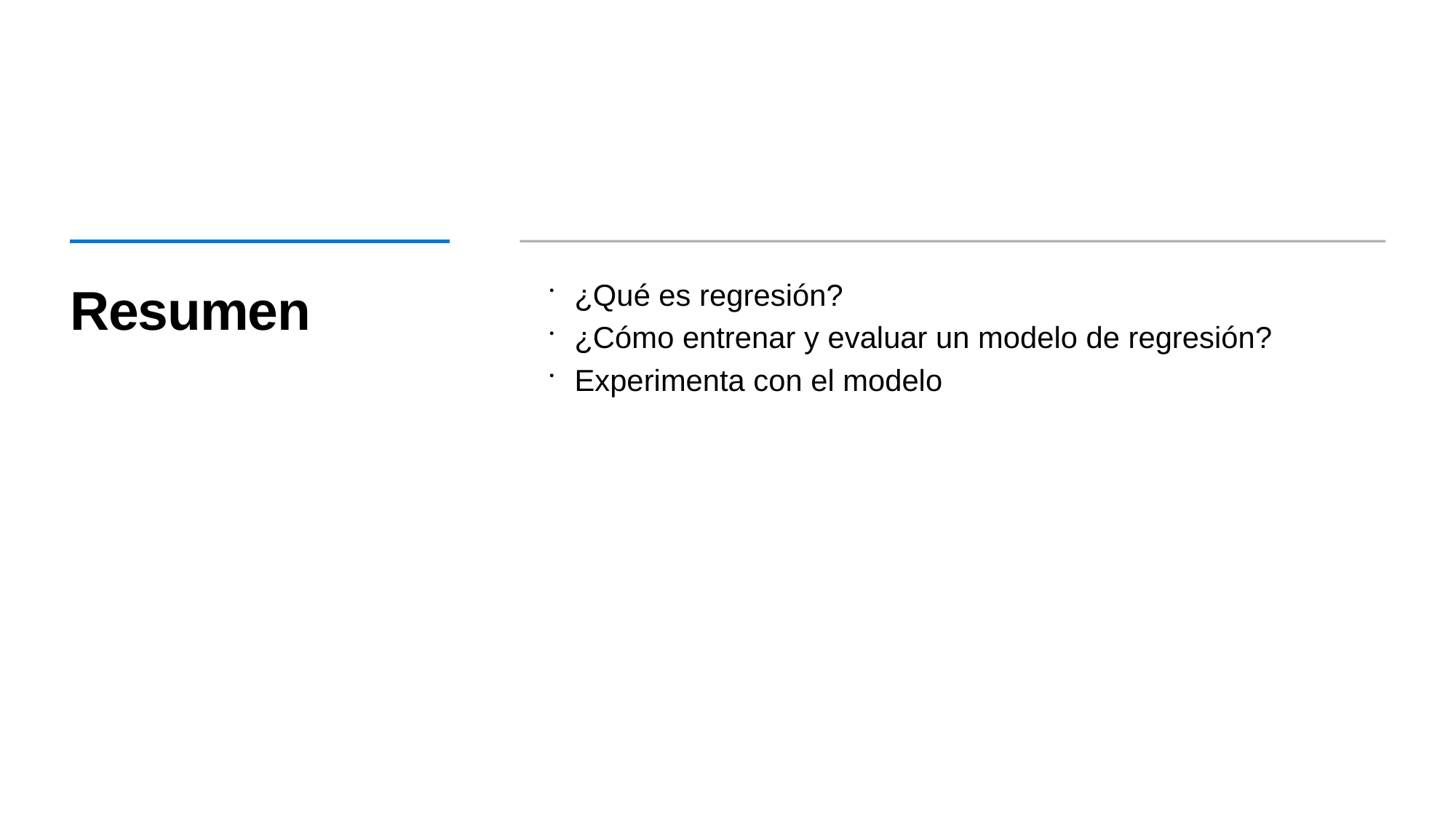

# Resumen
¿Qué es regresión?
¿Cómo entrenar y evaluar un modelo de regresión?
Experimenta con el modelo